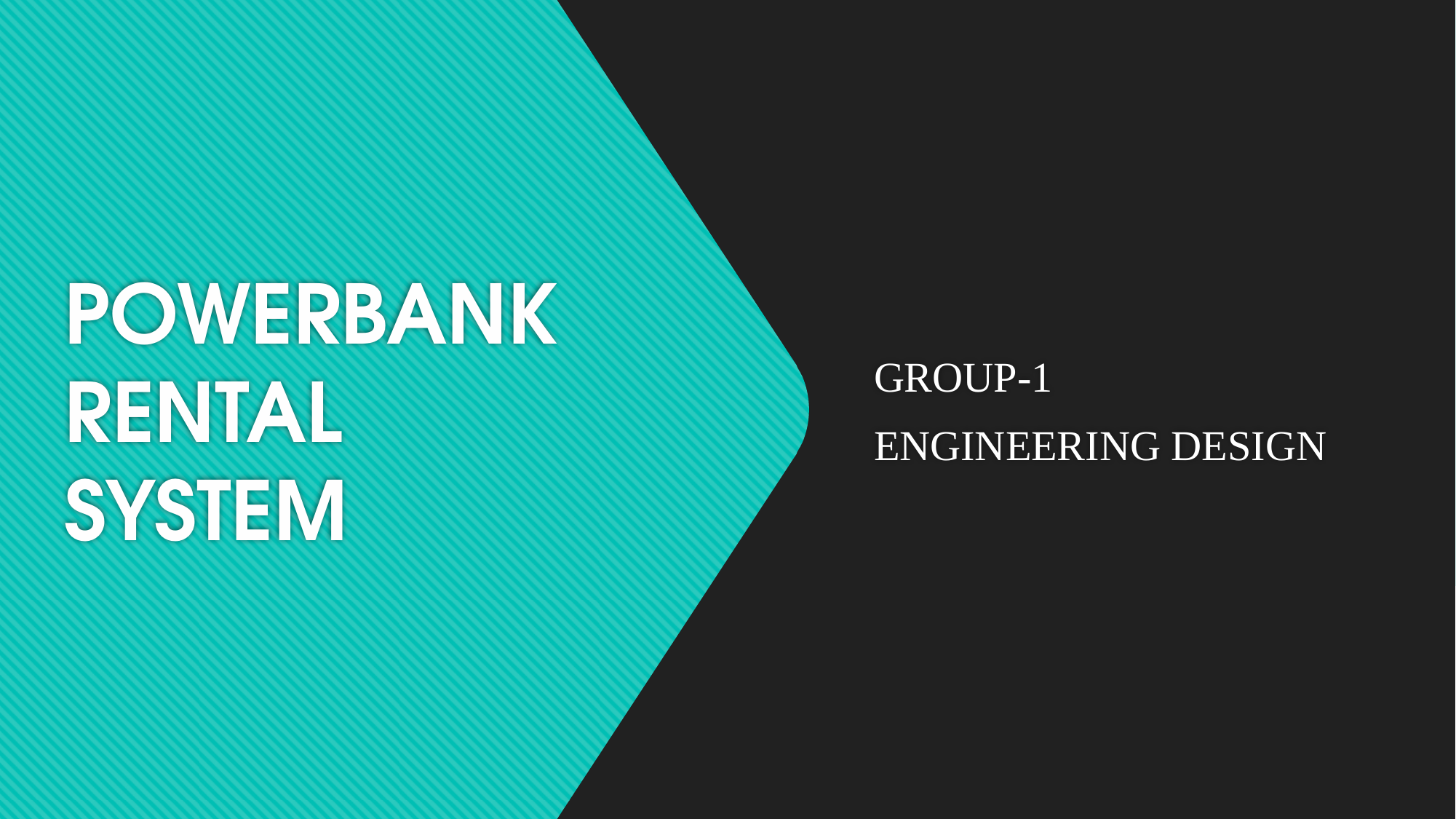

# POWERBANK RENTAL SYSTEM
GROUP-1
ENGINEERING DESIGN